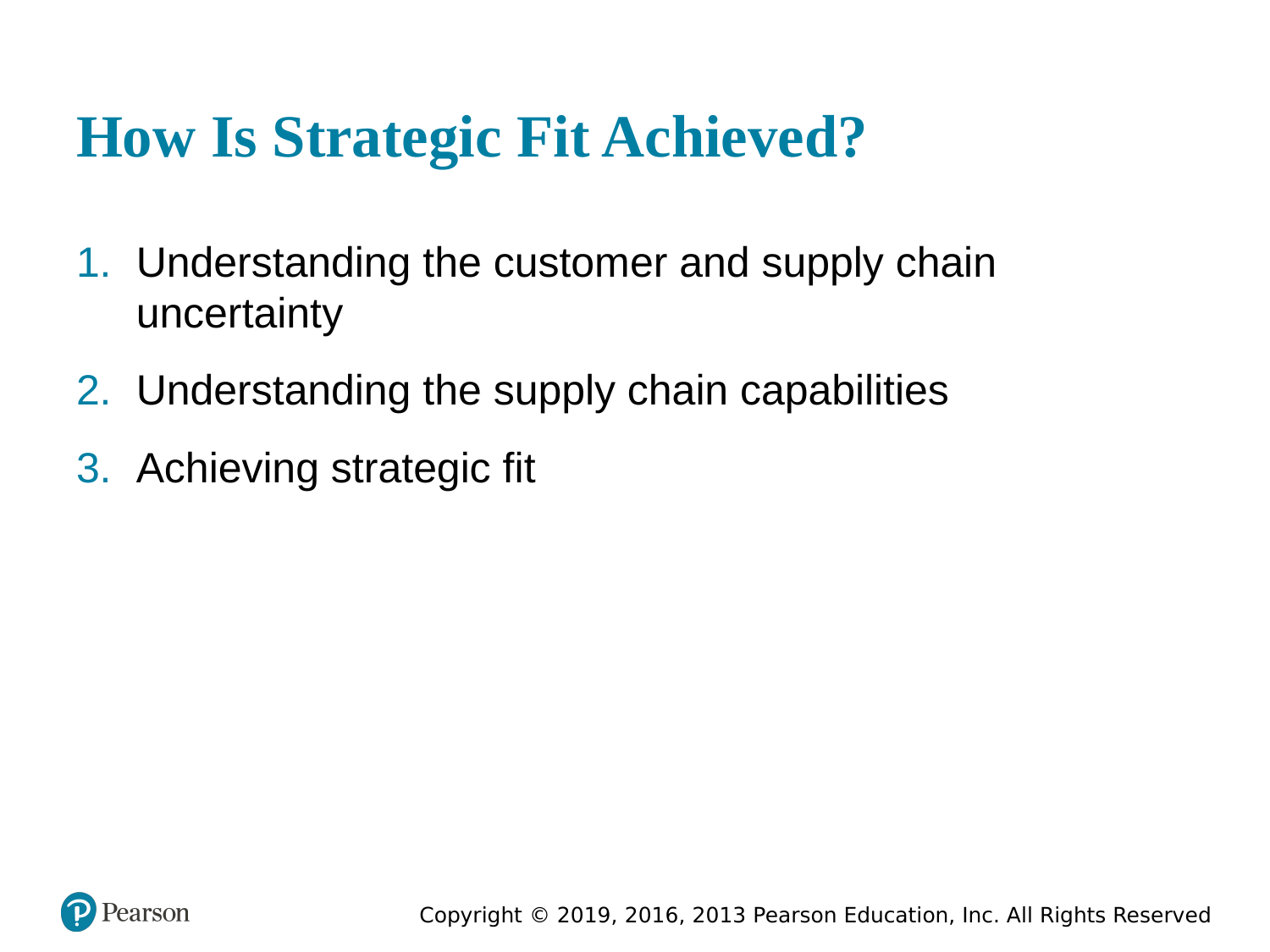

# How Is Strategic Fit Achieved?
Understanding the customer and supply chain uncertainty
Understanding the supply chain capabilities
Achieving strategic fit